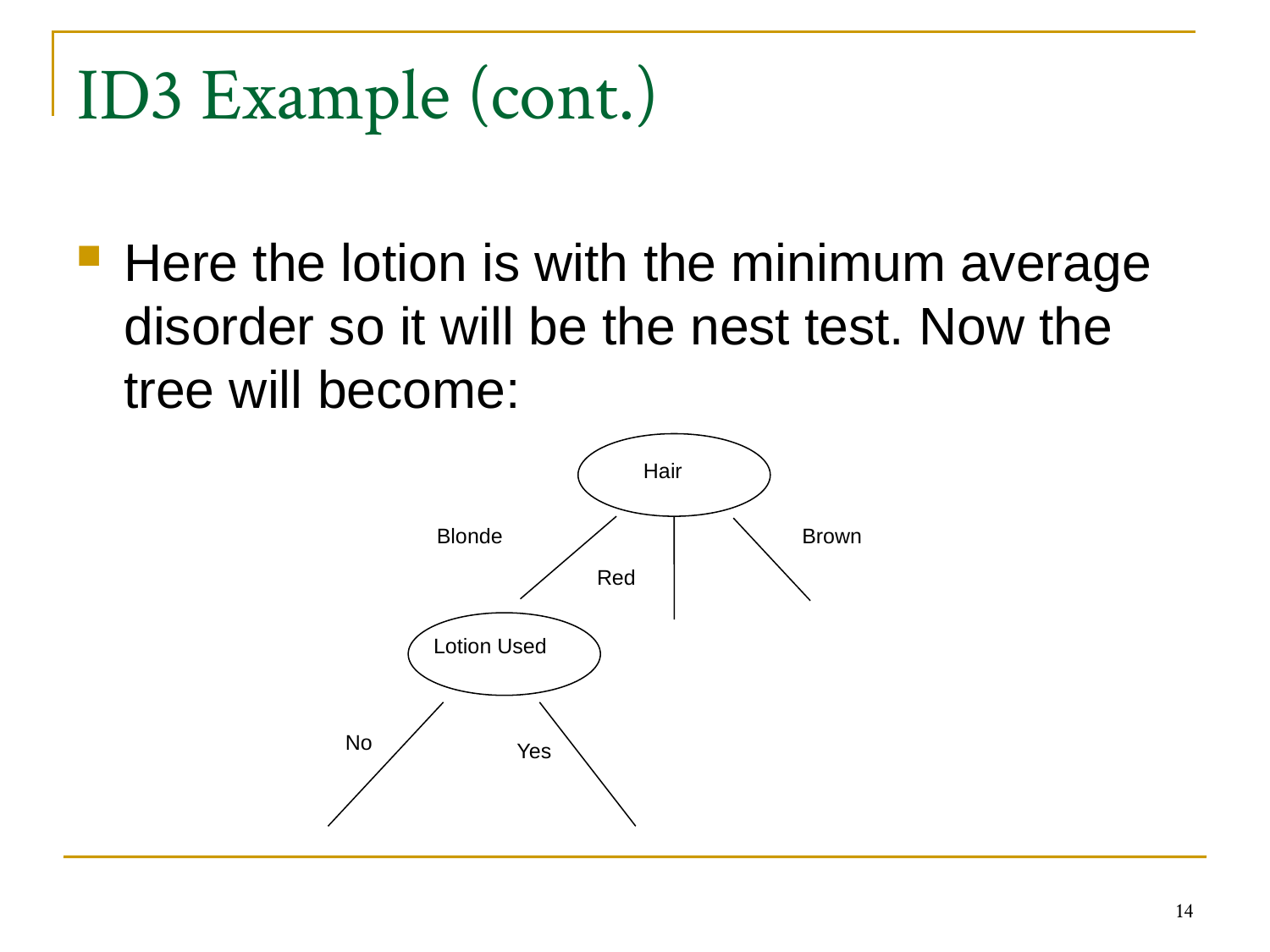

# ID3 Example (cont.)
Here the lotion is with the minimum average disorder so it will be the nest test. Now the tree will become:

Hair
Blonde

Brown

Red

Lotion Used

No
Yes
14